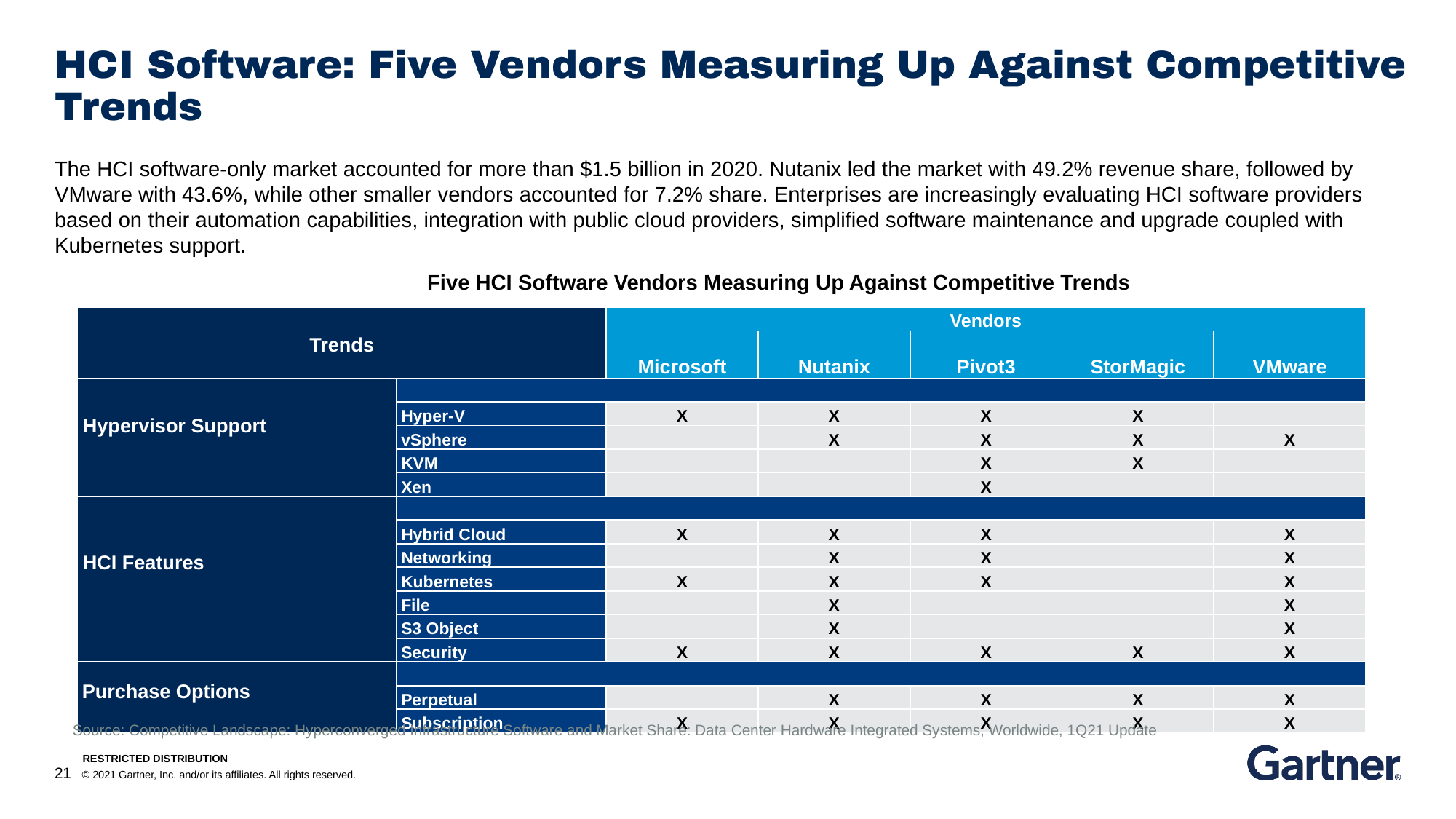

# HCI Software: Five Vendors Measuring Up Against Competitive Trends
The HCI software-only market accounted for more than $1.5 billion in 2020. Nutanix led the market with 49.2% revenue share, followed by VMware with 43.6%, while other smaller vendors accounted for 7.2% share. Enterprises are increasingly evaluating HCI software providers based on their automation capabilities, integration with public cloud providers, simplified software maintenance and upgrade coupled with Kubernetes support.
Five HCI Software Vendors Measuring Up Against Competitive Trends

| Trends |  | Vendors |  |  |  |  |
| --- | --- | --- | --- | --- | --- | --- |
|  |  | Microsoft | Nutanix | Pivot3 | StorMagic | VMware |
| Hypervisor Support |  |  |  |  |  |  |
|  | Hyper-V | X | X | X | X |  |
|  | vSphere |  | X | X | X | X |
|  | KVM |  |  | X | X |  |
|  | Xen |  |  | X |  |  |
| HCI Features |  |  |  |  |  |  |
|  | Hybrid Cloud | X | X | X |  | X |
|  | Networking |  | X | X |  | X |
|  | Kubernetes | X | X | X |  | X |
|  | File |  | X |  |  | X |
|  | S3 Object |  | X |  |  | X |
|  | Security | X | X | X | X | X |
| Purchase Options |  |  |  |  |  |  |
|  | Perpetual |  | X | X | X | X |
|  | Subscription | X | X | X | X | X |
Source: Competitive Landscape: Hyperconverged Infrastructure Software and Market Share: Data Center Hardware Integrated Systems, Worldwide, 1Q21 Update